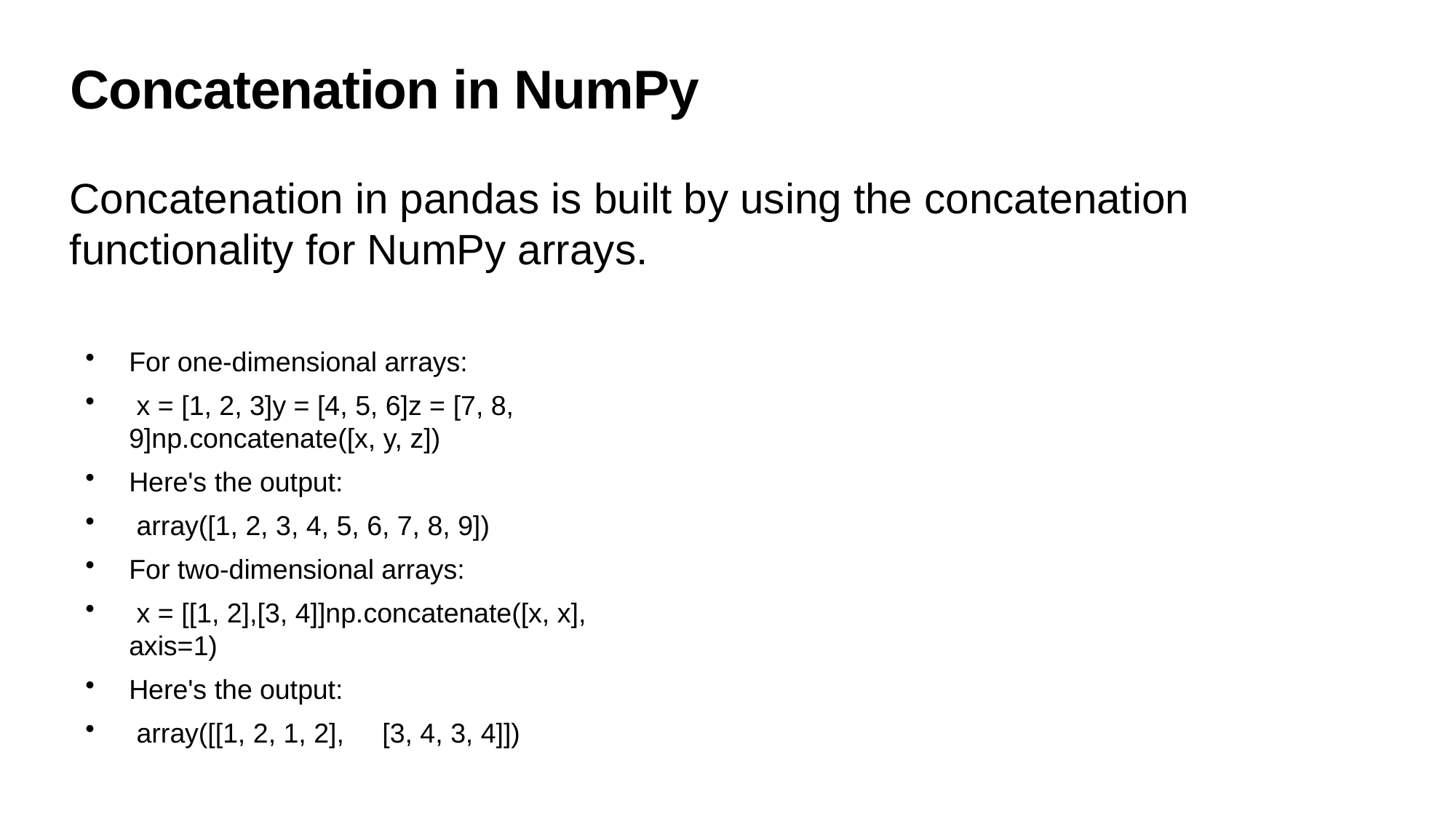

# Concatenation in NumPy
Concatenation in pandas is built by using the concatenation functionality for NumPy arrays.
For one-dimensional arrays:
 x = [1, 2, 3]y = [4, 5, 6]z = [7, 8, 9]np.concatenate([x, y, z])
Here's the output:
 array([1, 2, 3, 4, 5, 6, 7, 8, 9])
For two-dimensional arrays:
 x = [[1, 2],[3, 4]]np.concatenate([x, x], axis=1)
Here's the output:
 array([[1, 2, 1, 2],     [3, 4, 3, 4]])